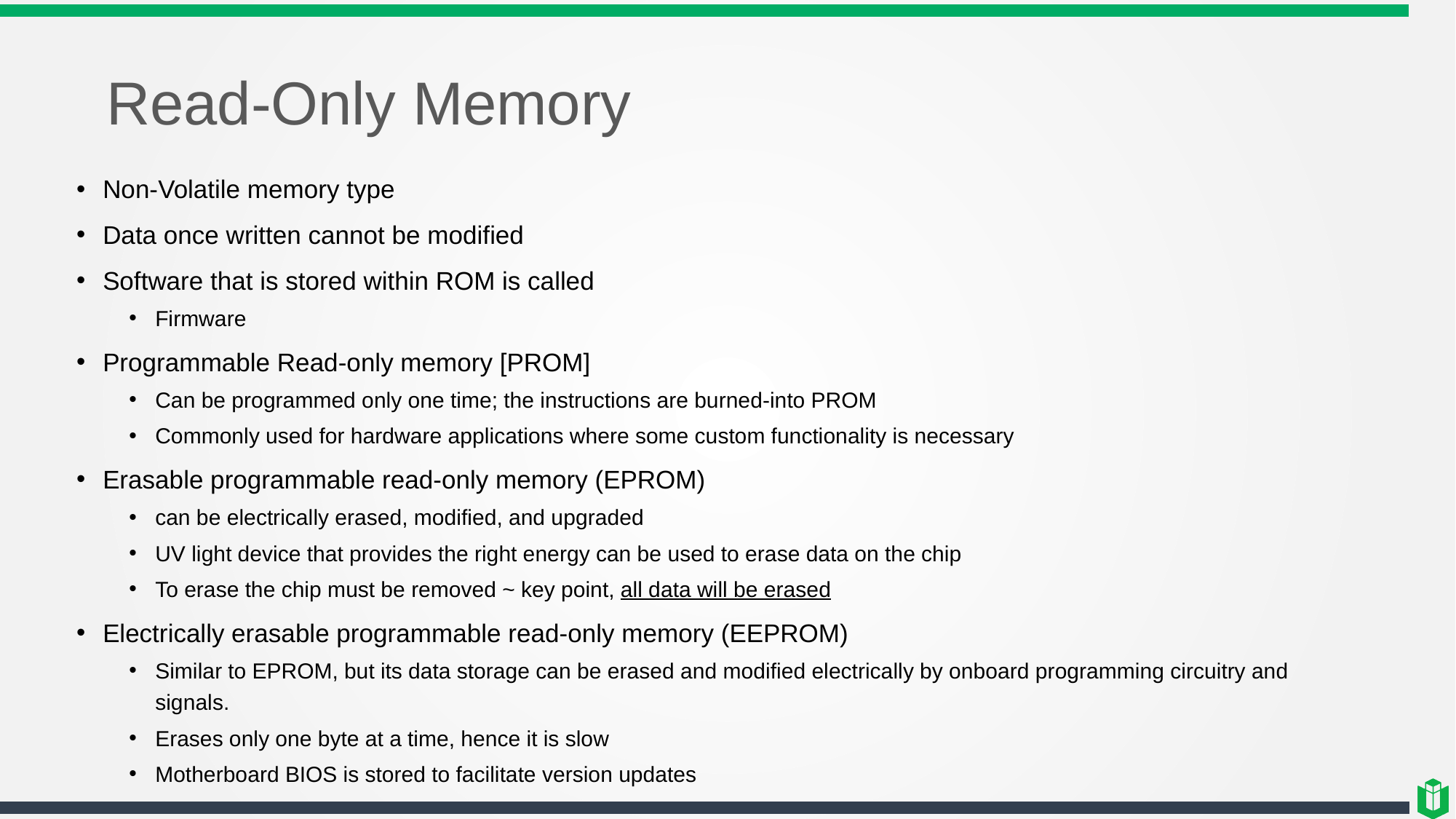

# Read-Only Memory
Non-Volatile memory type
Data once written cannot be modified
Software that is stored within ROM is called
Firmware
Programmable Read-only memory [PROM]
Can be programmed only one time; the instructions are burned-into PROM
Commonly used for hardware applications where some custom functionality is necessary
Erasable programmable read-only memory (EPROM)
can be electrically erased, modified, and upgraded
UV light device that provides the right energy can be used to erase data on the chip
To erase the chip must be removed ~ key point, all data will be erased
Electrically erasable programmable read-only memory (EEPROM)
Similar to EPROM, but its data storage can be erased and modified electrically by onboard programming circuitry and signals.
Erases only one byte at a time, hence it is slow
Motherboard BIOS is stored to facilitate version updates